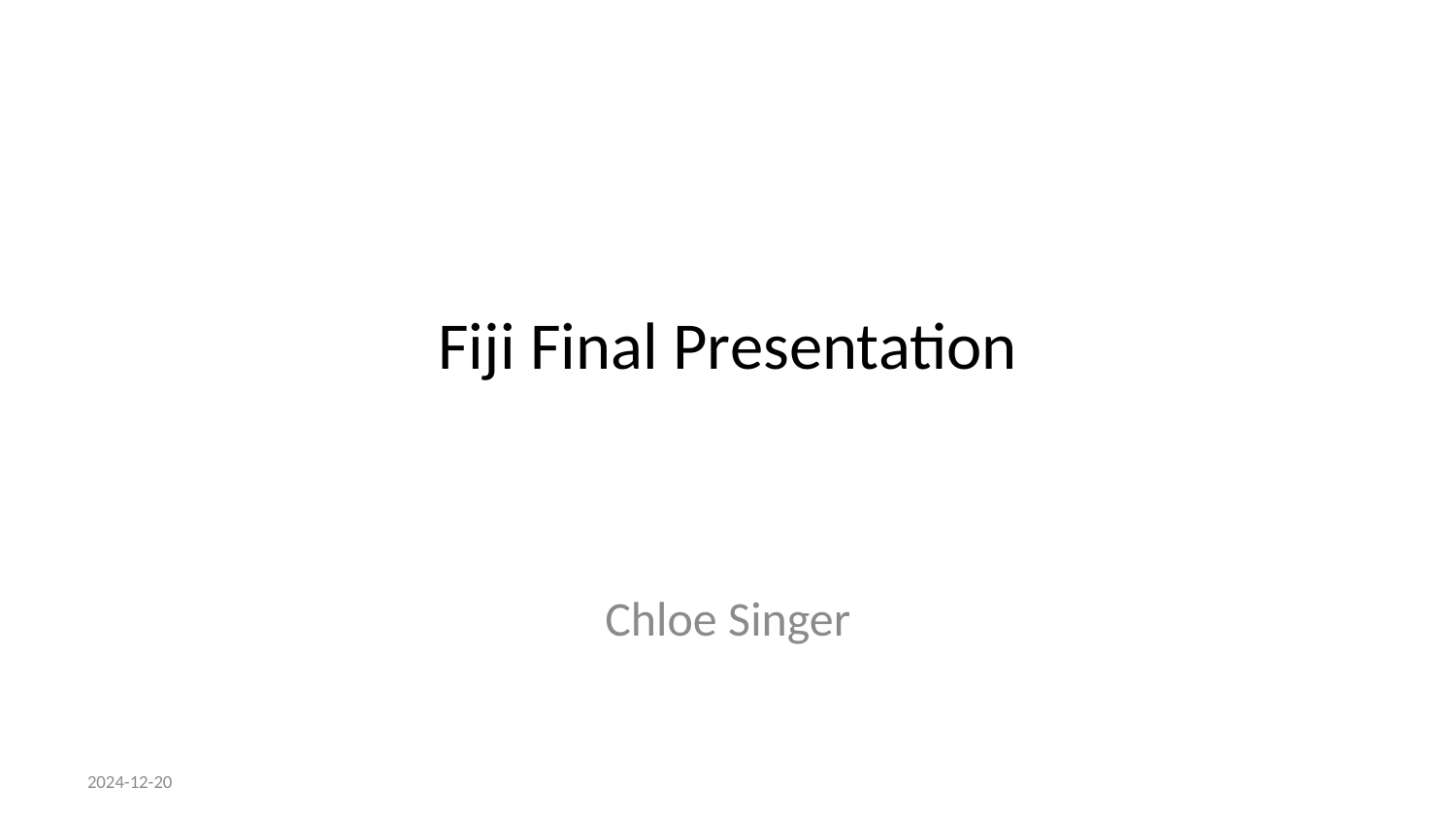

# Fiji Final Presentation
Chloe Singer
2024-12-20